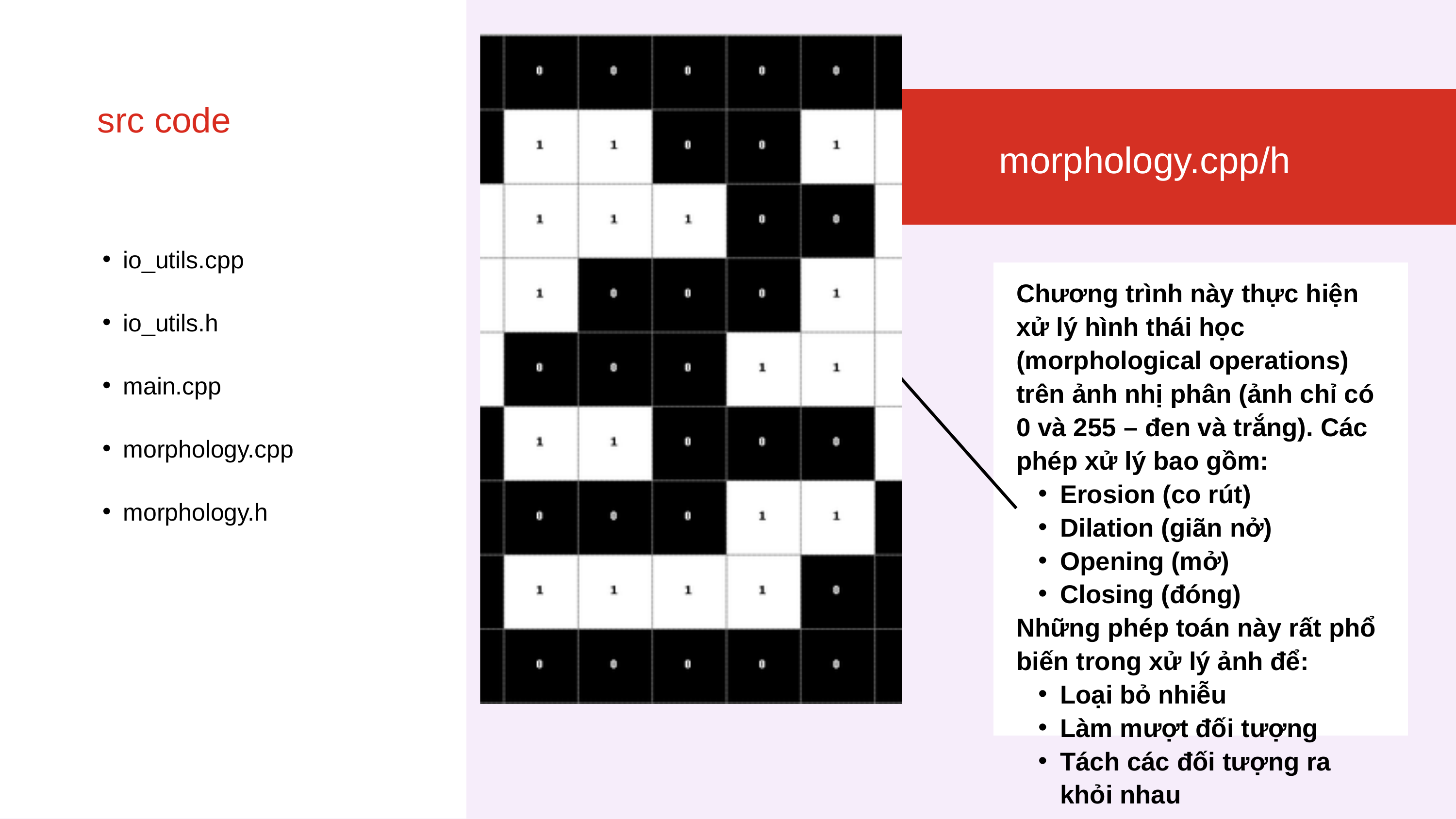

src code
morphology.cpp/h

io_utils.cpp

io_utils.h

main.cpp

morphology.cpp

morphology.h

Chương trình này thực hiện xử lý hình thái học (morphological operations) trên ảnh nhị phân (ảnh chỉ có 0 và 255 – đen và trắng). Các phép xử lý bao gồm:
Erosion (co rút)
Dilation (giãn nở)
Opening (mở)
Closing (đóng)
Những phép toán này rất phổ biến trong xử lý ảnh để:
Loại bỏ nhiễu
Làm mượt đối tượng
Tách các đối tượng ra khỏi nhau